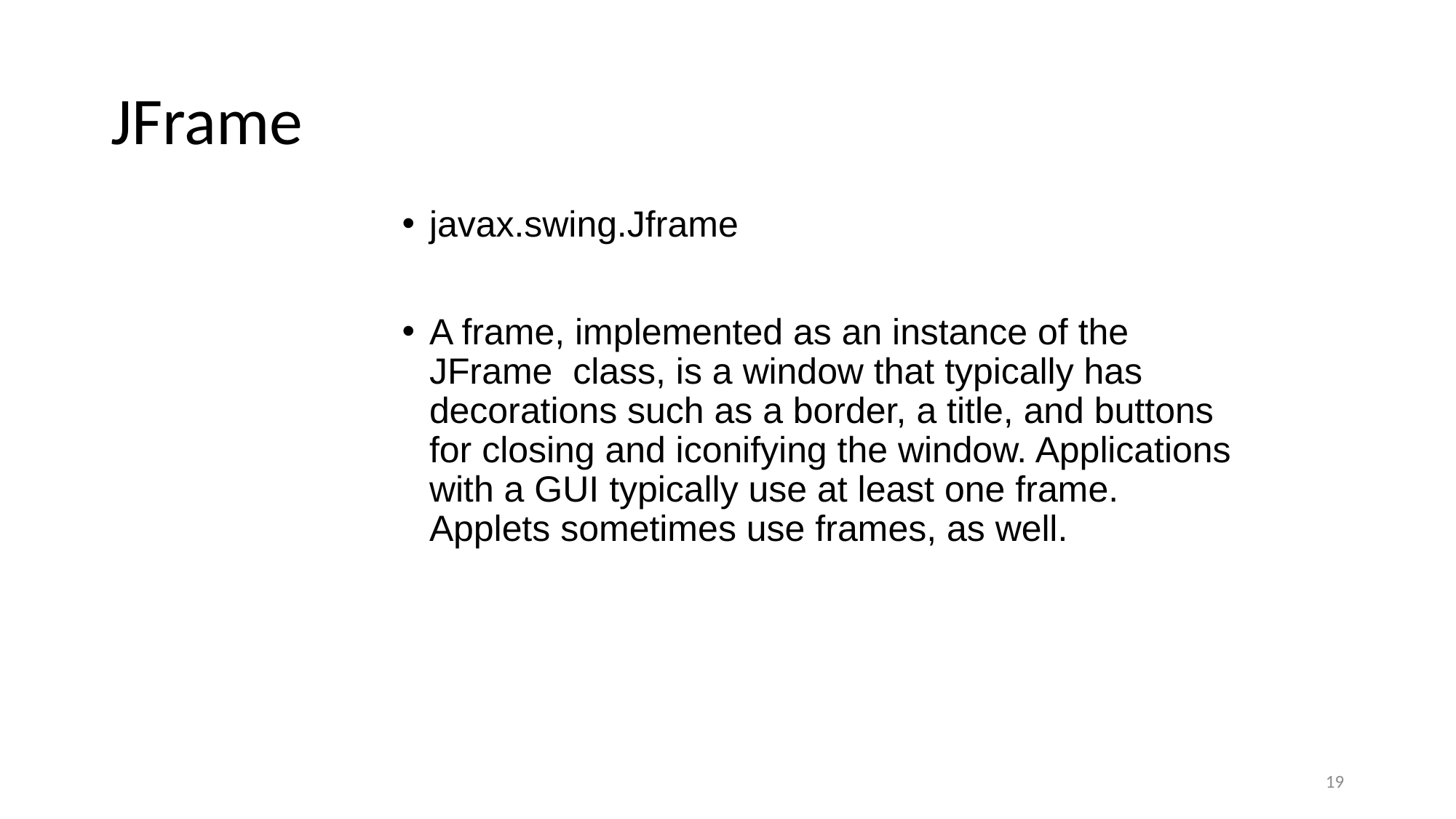

# JFrame
javax.swing.Jframe

A frame, implemented as an instance of the JFrame  class, is a window that typically has decorations such as a border, a title, and buttons for closing and iconifying the window. Applications with a GUI typically use at least one frame. Applets sometimes use frames, as well.
19